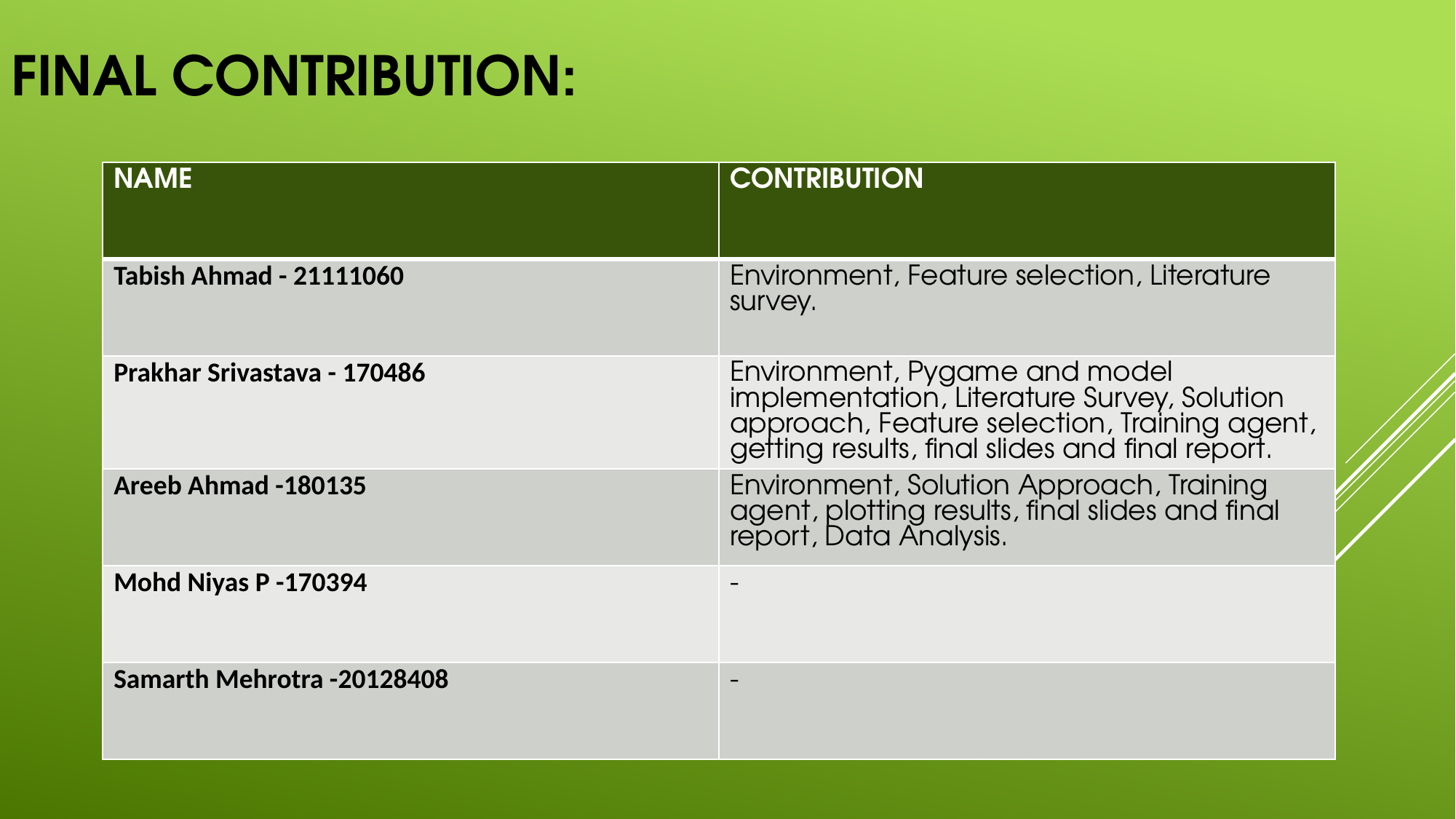

# FINAL Contribution:
| NAME | CONTRIBUTION |
| --- | --- |
| Tabish Ahmad - 21111060 | Environment, Feature selection, Literature survey. |
| Prakhar Srivastava - 170486 | Environment, Pygame and model implementation, Literature Survey, Solution approach, Feature selection, Training agent, getting results, final slides and final report. |
| Areeb Ahmad -180135 | Environment, Solution Approach, Training agent, plotting results, final slides and final report, Data Analysis. |
| Mohd Niyas P -170394 | - |
| Samarth Mehrotra -20128408 | - |